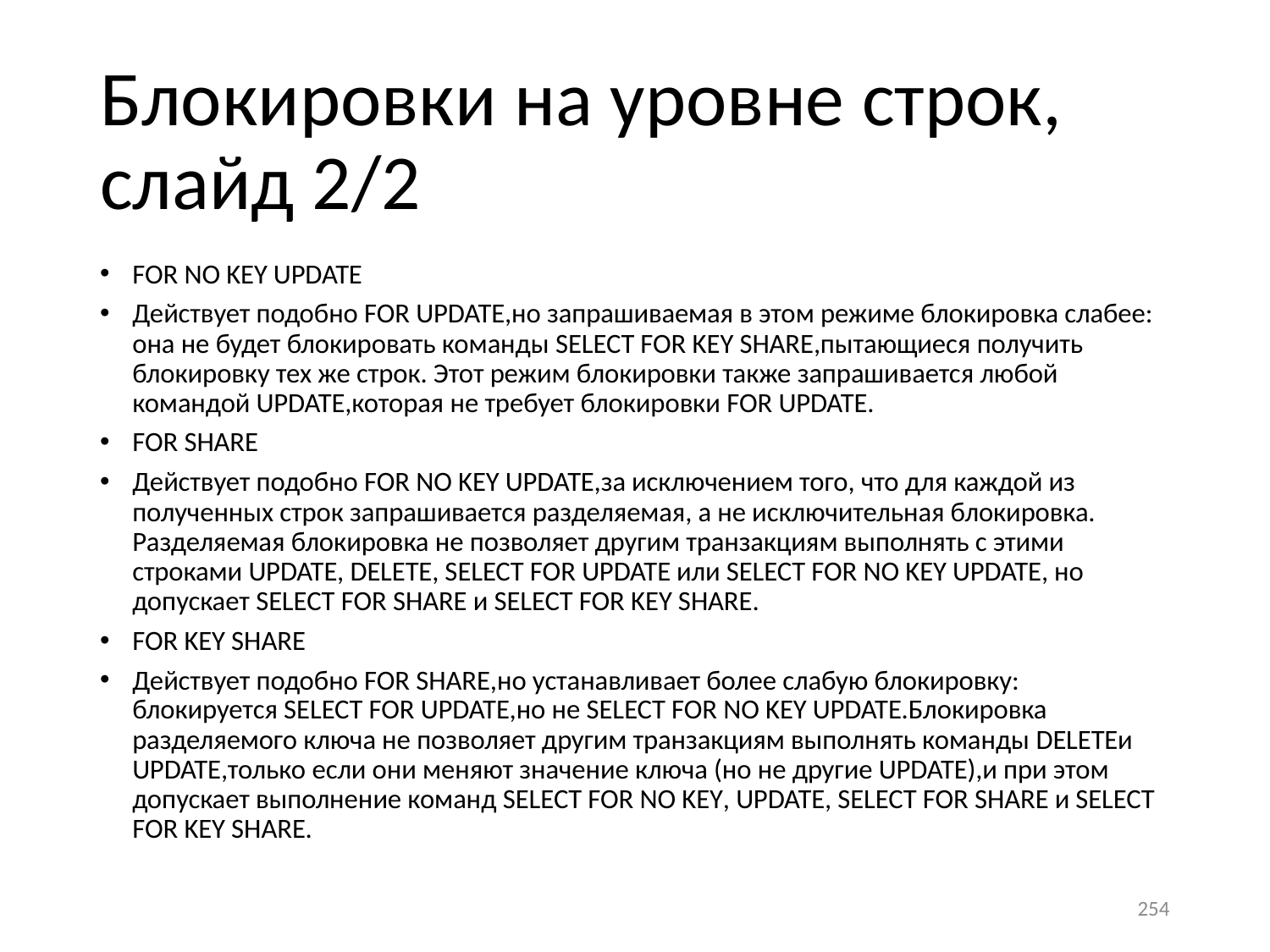

# Блокировки на уровне строк, слайд 2/2
FOR NO KEY UPDATE
Действует подобно for update,но запрашиваемая в этом режиме блокировка слабее: она не будет блокировать команды select for key share,пытающиеся получить блокировку тех же строк. Этот режим блокировки также запрашивается любой командой update,которая не требует блокировки for update.
FOR SHARE
Действует подобно for no key update,за исключением того, что для каждой из полученных строк запрашивается разделяемая, а не исключительная блокировка. Разделяемая блокировка не позволяет другим транзакциям выполнять с этими строками update, delete, select for UPDATE или SELECT FOR NO KEY UPDATE, но допускает SELECT FOR SHARE и SELECT FOR KEY SHARE.
FOR KEY SHARE
Действует подобно for share,но устанавливает более слабую блокировку: блокируется select for update,но не select for no key update.Блокировка разделяемого ключа не позволяет другим транзакциям выполнять команды deleteи update,только если они меняют значение ключа (но не другие update),и при этом допускает выполнение команд select for no key, UPDATE, SELECT FOR SHARE и SELECT FOR KEY SHARE.
254